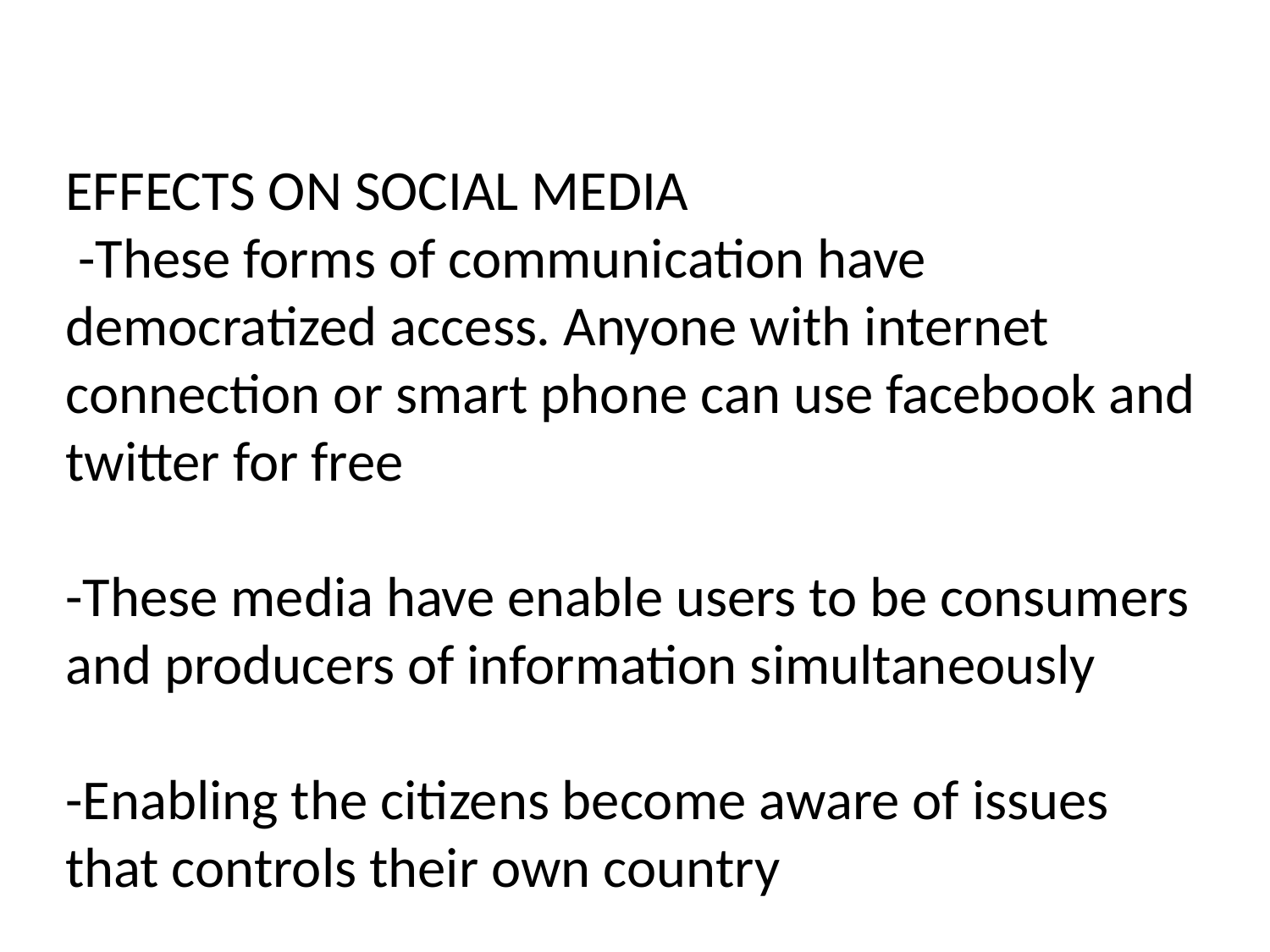

EFFECTS ON SOCIAL MEDIA
 -These forms of communication have democratized access. Anyone with internet connection or smart phone can use facebook and twitter for free
-These media have enable users to be consumers and producers of information simultaneously
-Enabling the citizens become aware of issues that controls their own country